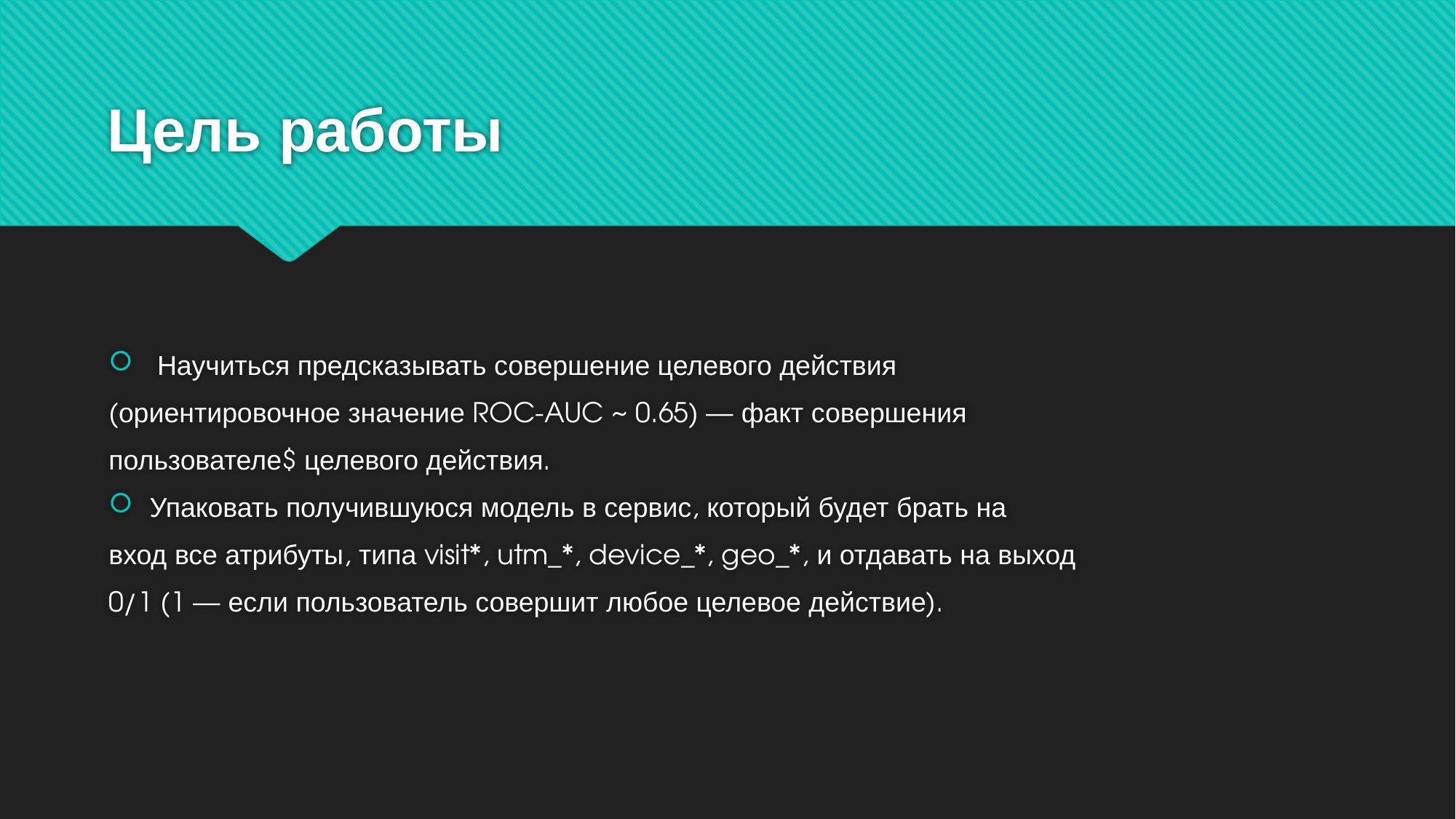

# Цель работы
 Научиться предсказывать совершение целевого действия
(ориентировочное значение ROC-AUC ~ 0.65) — факт совершения
пользователе$ целевого действия.
Упаковать получившуюся модель в сервис, который будет брать на
вход все атрибуты, типа visit*, utm_*, device_*, geo_*, и отдавать на выход
0/1 (1 — если пользователь совершит любое целевое действие).